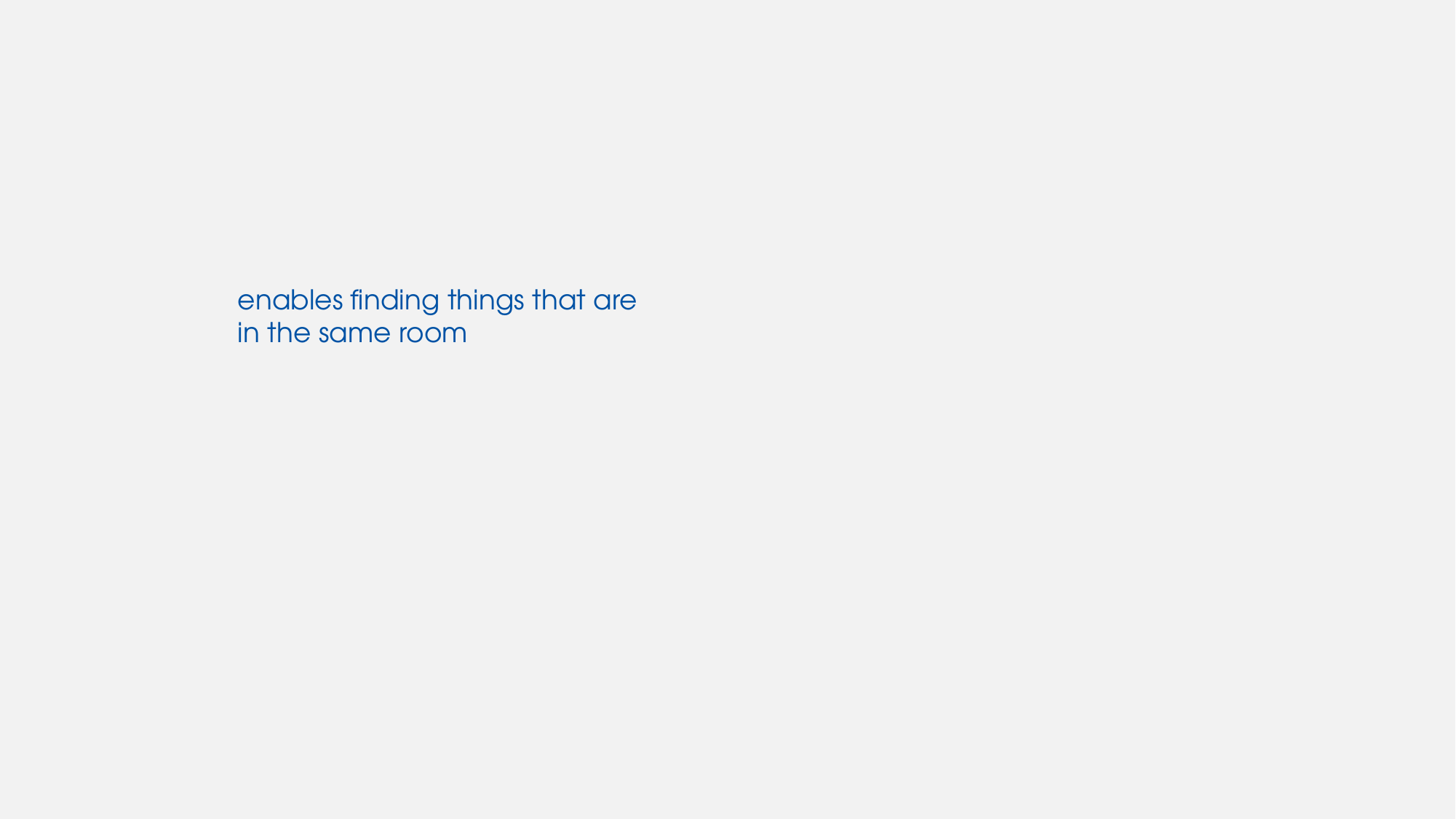

enables finding things that are in the same room